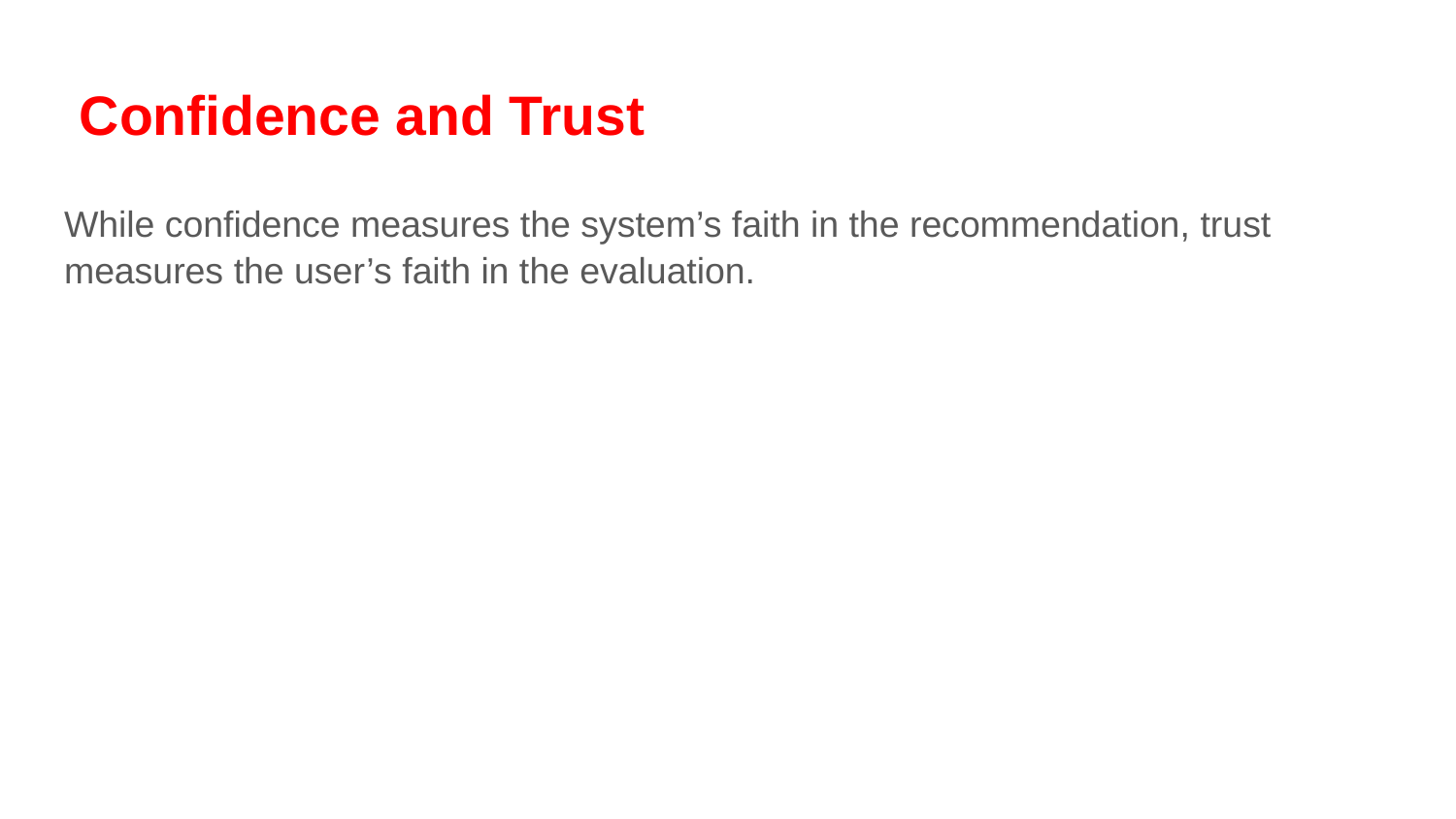

# Confidence and Trust
While confidence measures the system’s faith in the recommendation, trust measures the user’s faith in the evaluation.